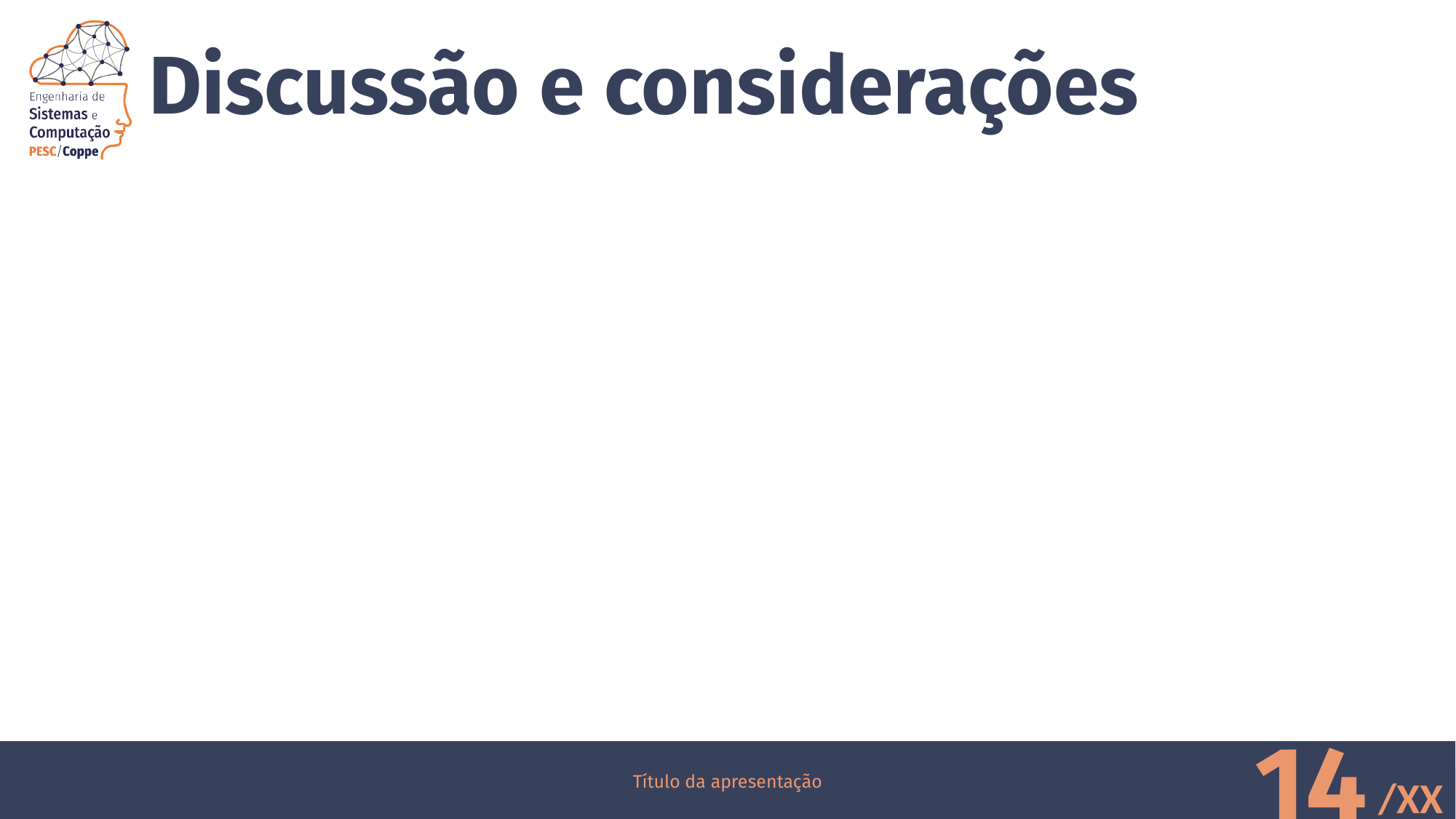

# Discussão e considerações

14
Título da apresentação